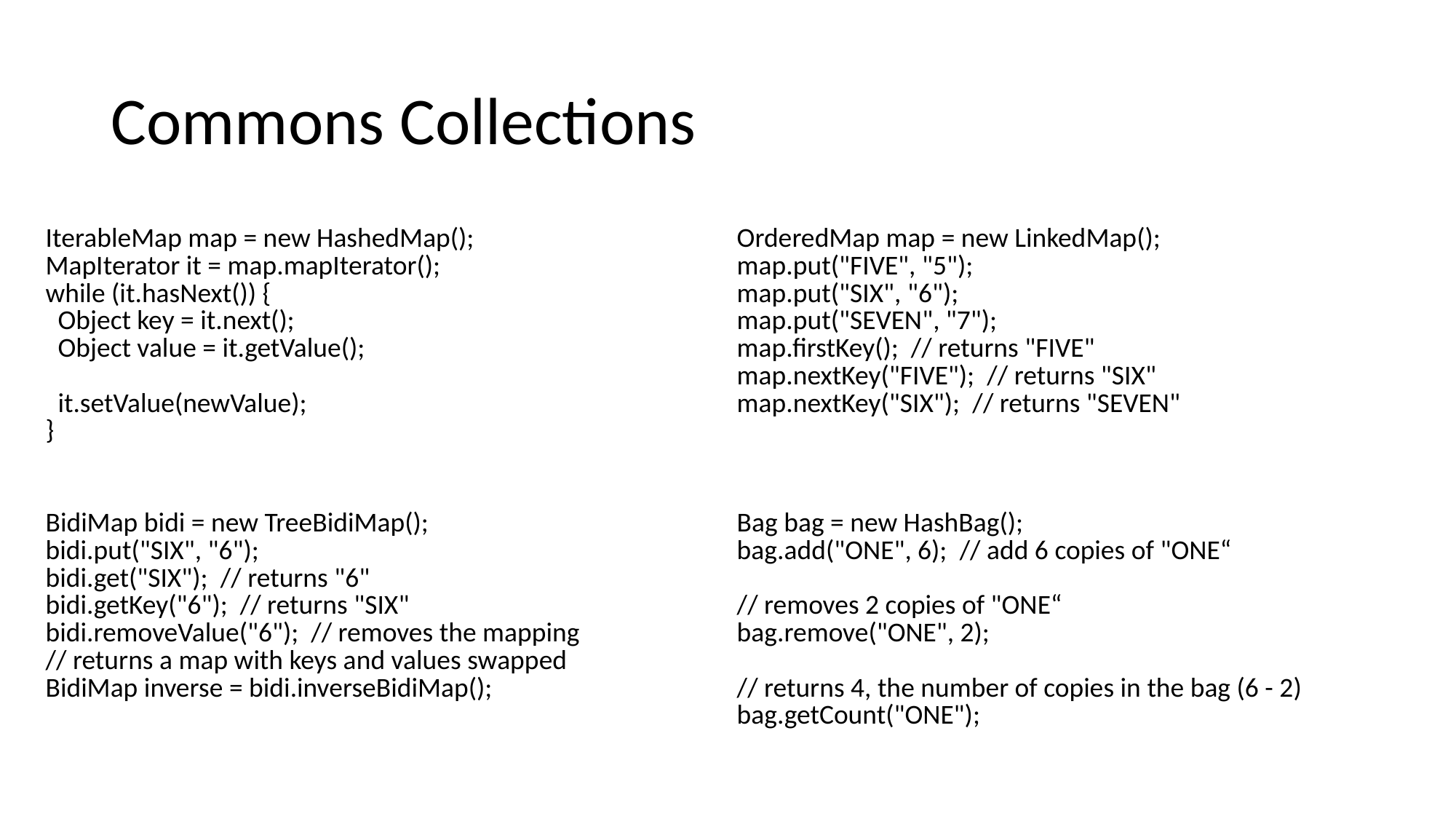

# Commons Collections
| IterableMap map = new HashedMap(); MapIterator it = map.mapIterator(); while (it.hasNext()) {   Object key = it.next();   Object value = it.getValue();     it.setValue(newValue); } | OrderedMap map = new LinkedMap(); map.put("FIVE", "5"); map.put("SIX", "6"); map.put("SEVEN", "7"); map.firstKey();  // returns "FIVE" map.nextKey("FIVE");  // returns "SIX" map.nextKey("SIX");  // returns "SEVEN" |
| --- | --- |
| BidiMap bidi = new TreeBidiMap(); bidi.put("SIX", "6"); bidi.get("SIX");  // returns "6" bidi.getKey("6");  // returns "SIX" bidi.removeValue("6");  // removes the mapping // returns a map with keys and values swapped BidiMap inverse = bidi.inverseBidiMap(); | Bag bag = new HashBag(); bag.add("ONE", 6);  // add 6 copies of "ONE“ // removes 2 copies of "ONE“ bag.remove("ONE", 2);   // returns 4, the number of copies in the bag (6 - 2) bag.getCount("ONE"); |